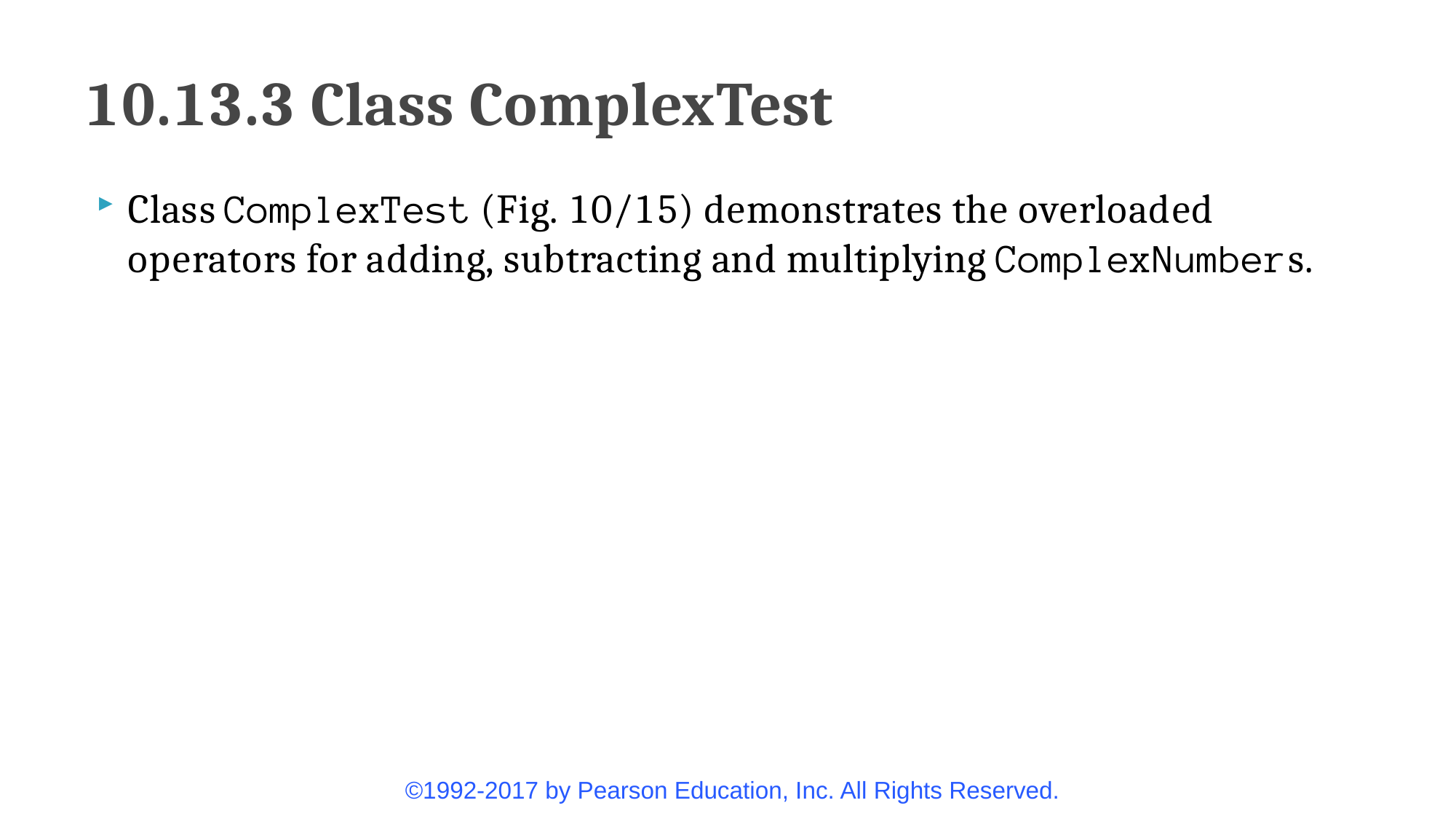

# 10.13.3 Class ComplexTest
Class ComplexTest (Fig. 10/15) demonstrates the overloaded operators for adding, subtracting and multiplying ComplexNumbers.

©1992-2017 by Pearson Education, Inc. All Rights Reserved.